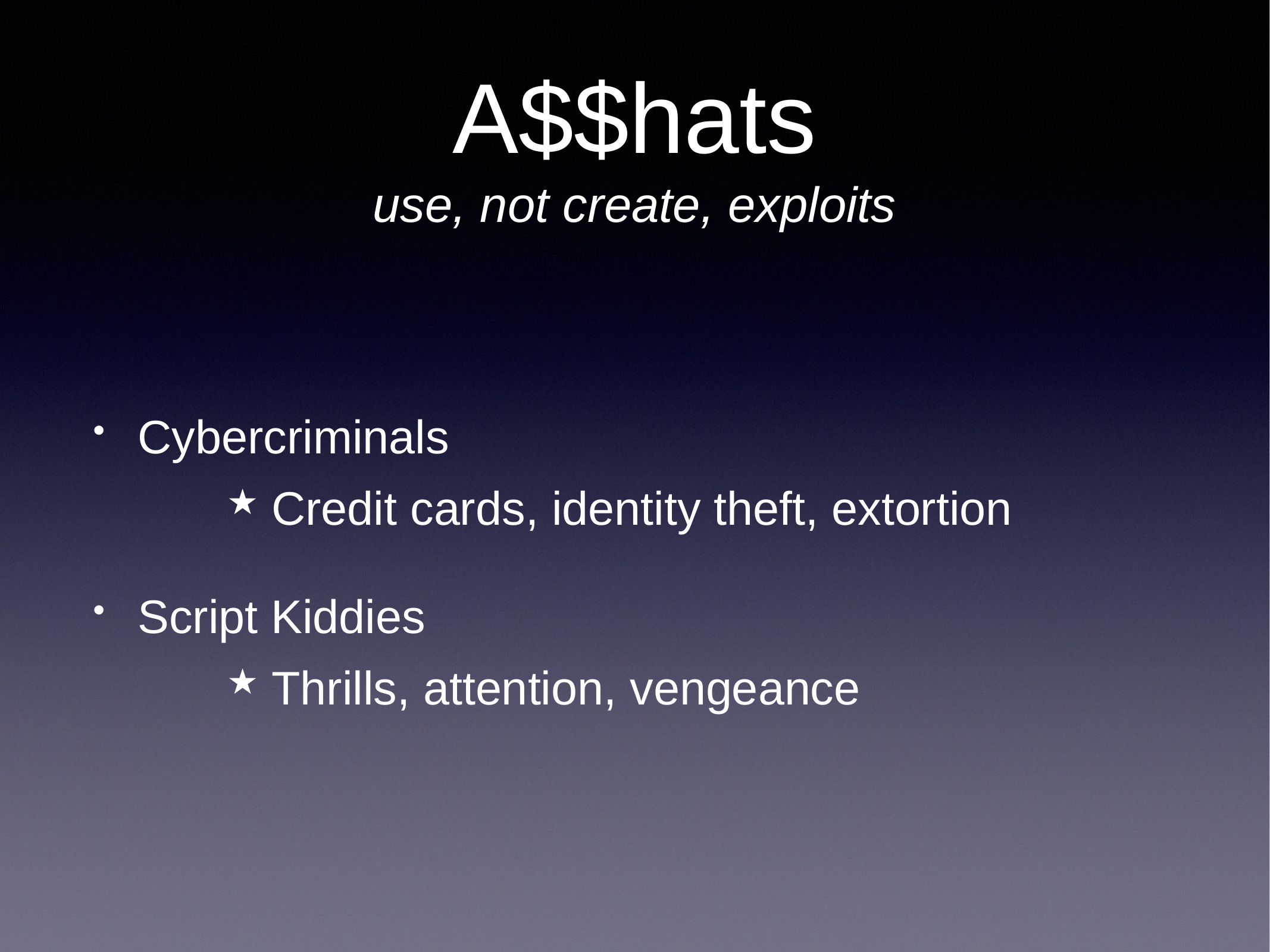

# A$$hats use, not create, exploits
Cybercriminals
Credit cards, identity theft, extortion
Script Kiddies
Thrills, attention, vengeance